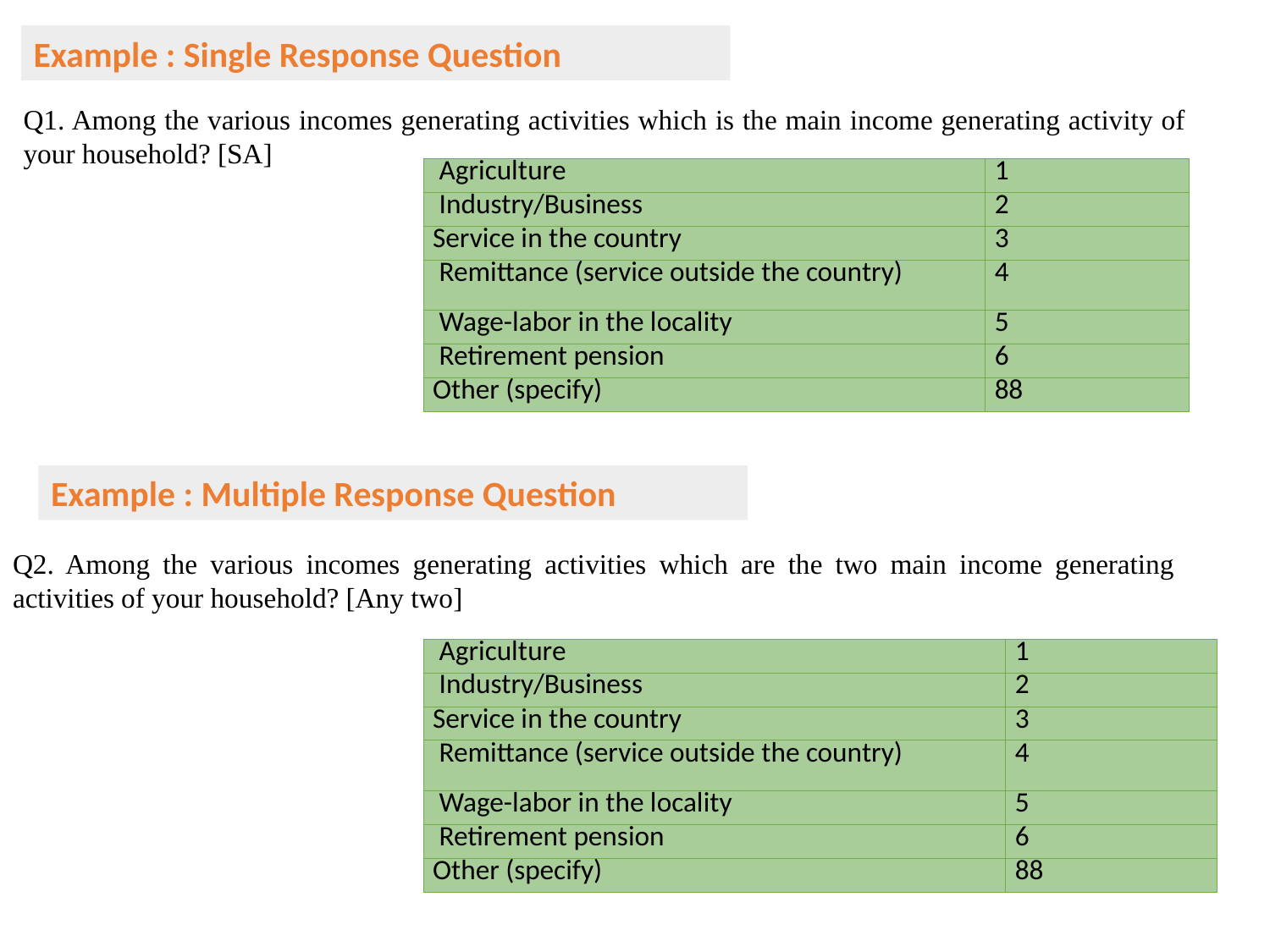

Example : Single Response Question
Q1. Among the various incomes generating activities which is the main income generating activity of your household? [SA]
| Agriculture | 1 |
| --- | --- |
| Industry/Business | 2 |
| Service in the country | 3 |
| Remittance (service outside the country) | 4 |
| Wage-labor in the locality | 5 |
| Retirement pension | 6 |
| Other (specify) | 88 |
Example : Multiple Response Question
Q2. Among the various incomes generating activities which are the two main income generating activities of your household? [Any two]
| Agriculture | 1 |
| --- | --- |
| Industry/Business | 2 |
| Service in the country | 3 |
| Remittance (service outside the country) | 4 |
| Wage-labor in the locality | 5 |
| Retirement pension | 6 |
| Other (specify) | 88 |